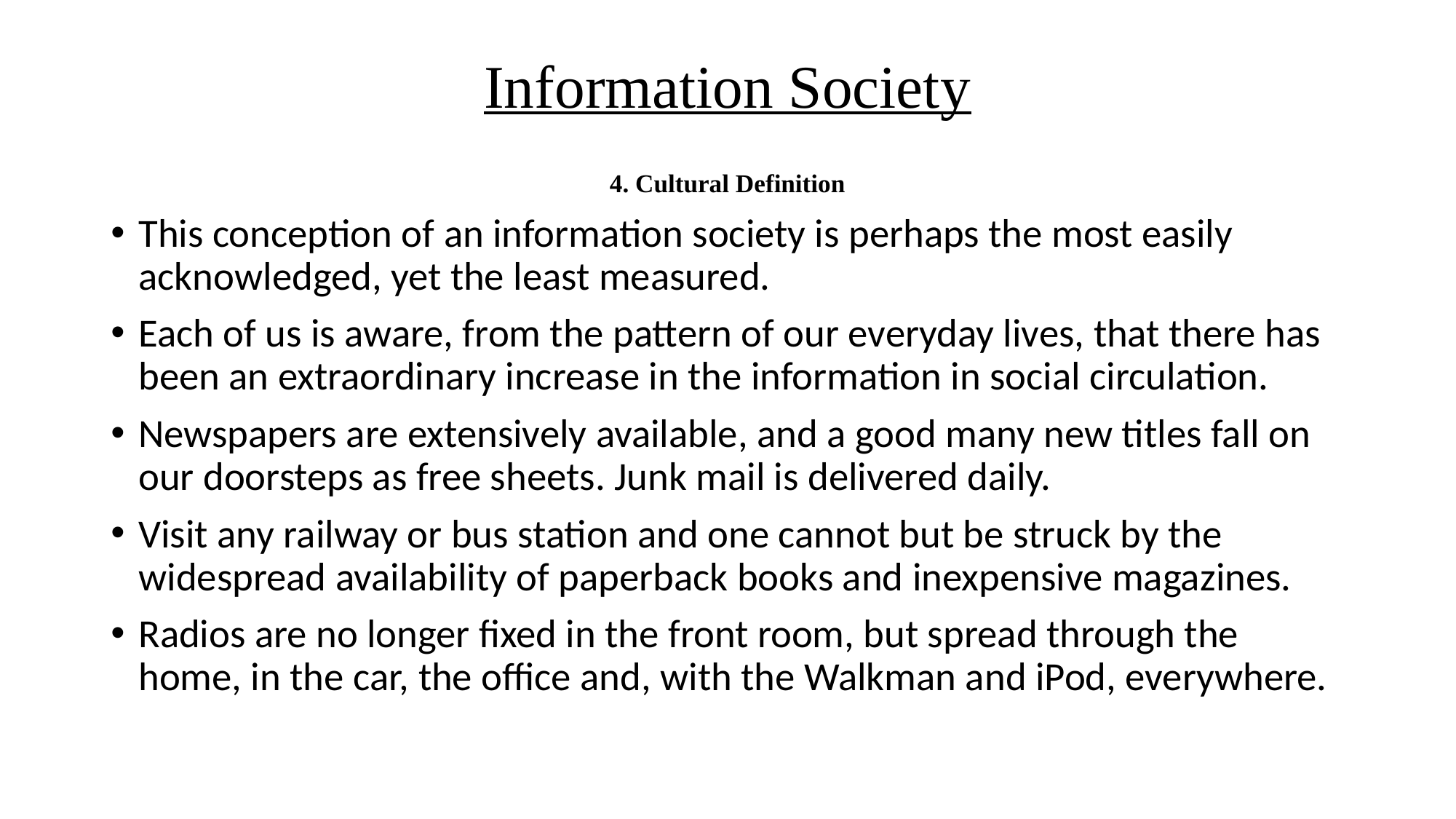

# Information Society
4. Cultural Definition
This conception of an information society is perhaps the most easily acknowledged, yet the least measured.
Each of us is aware, from the pattern of our everyday lives, that there has been an extraordinary increase in the information in social circulation.
Newspapers are extensively available, and a good many new titles fall on our doorsteps as free sheets. Junk mail is delivered daily.
Visit any railway or bus station and one cannot but be struck by the widespread availability of paperback books and inexpensive magazines.
Radios are no longer fixed in the front room, but spread through the home, in the car, the office and, with the Walkman and iPod, everywhere.